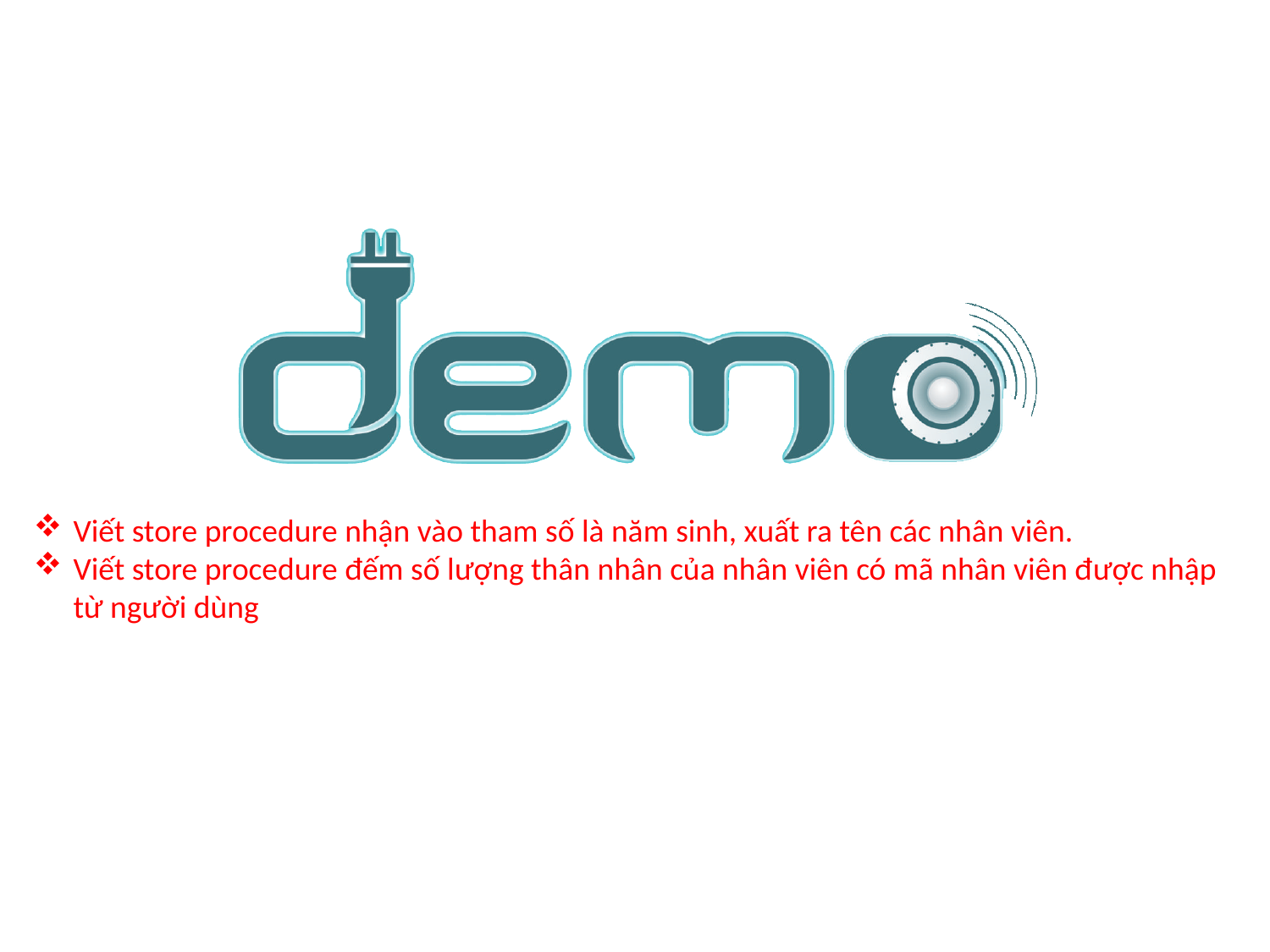

#
Viết store procedure nhận vào tham số là năm sinh, xuất ra tên các nhân viên.
Viết store procedure đếm số lượng thân nhân của nhân viên có mã nhân viên được nhập từ người dùng